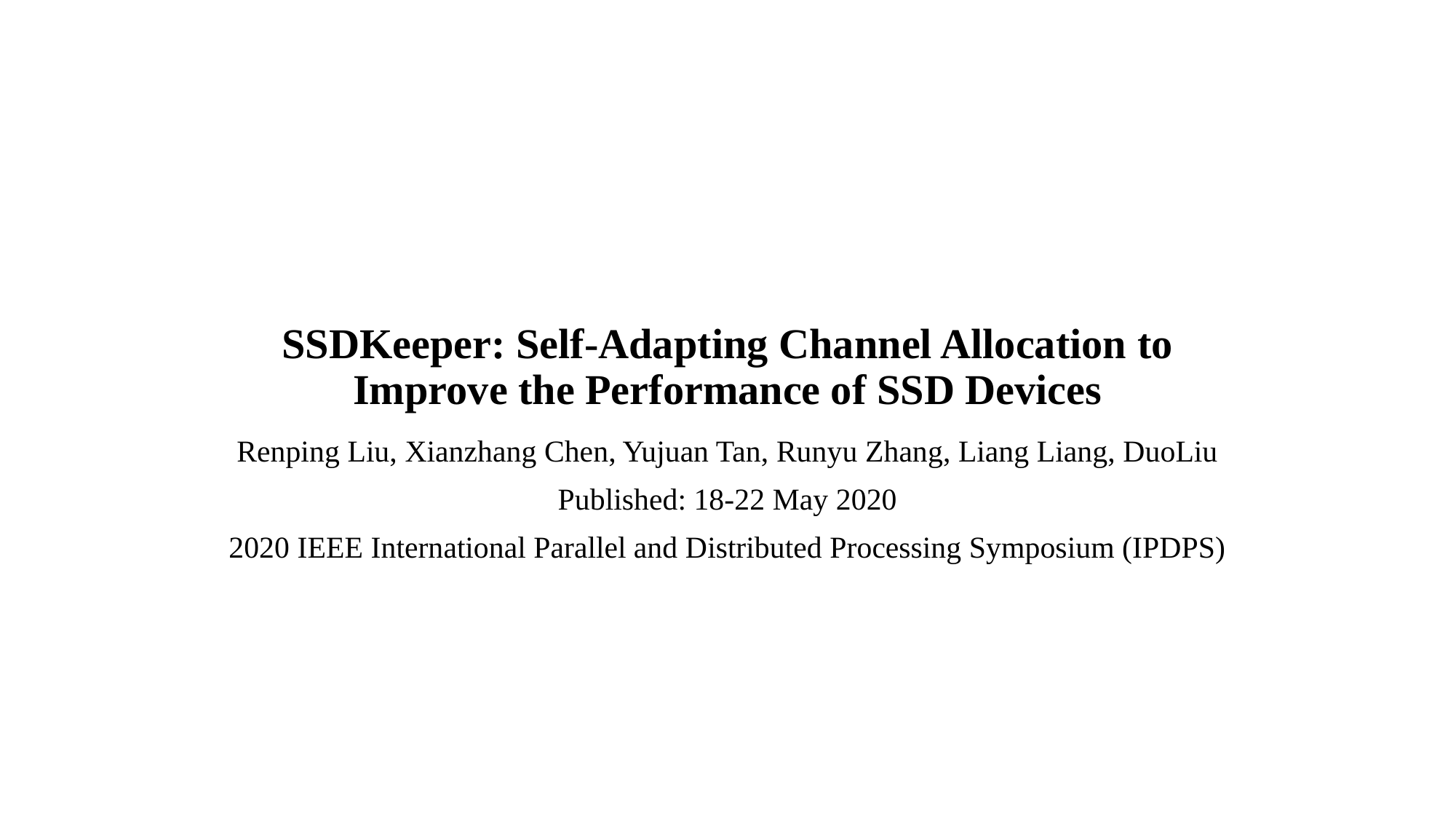

# SSDKeeper: Self-Adapting Channel Allocation to Improve the Performance of SSD Devices
Renping Liu, Xianzhang Chen, Yujuan Tan, Runyu Zhang, Liang Liang, DuoLiu
Published: 18-22 May 2020
2020 IEEE International Parallel and Distributed Processing Symposium (IPDPS)